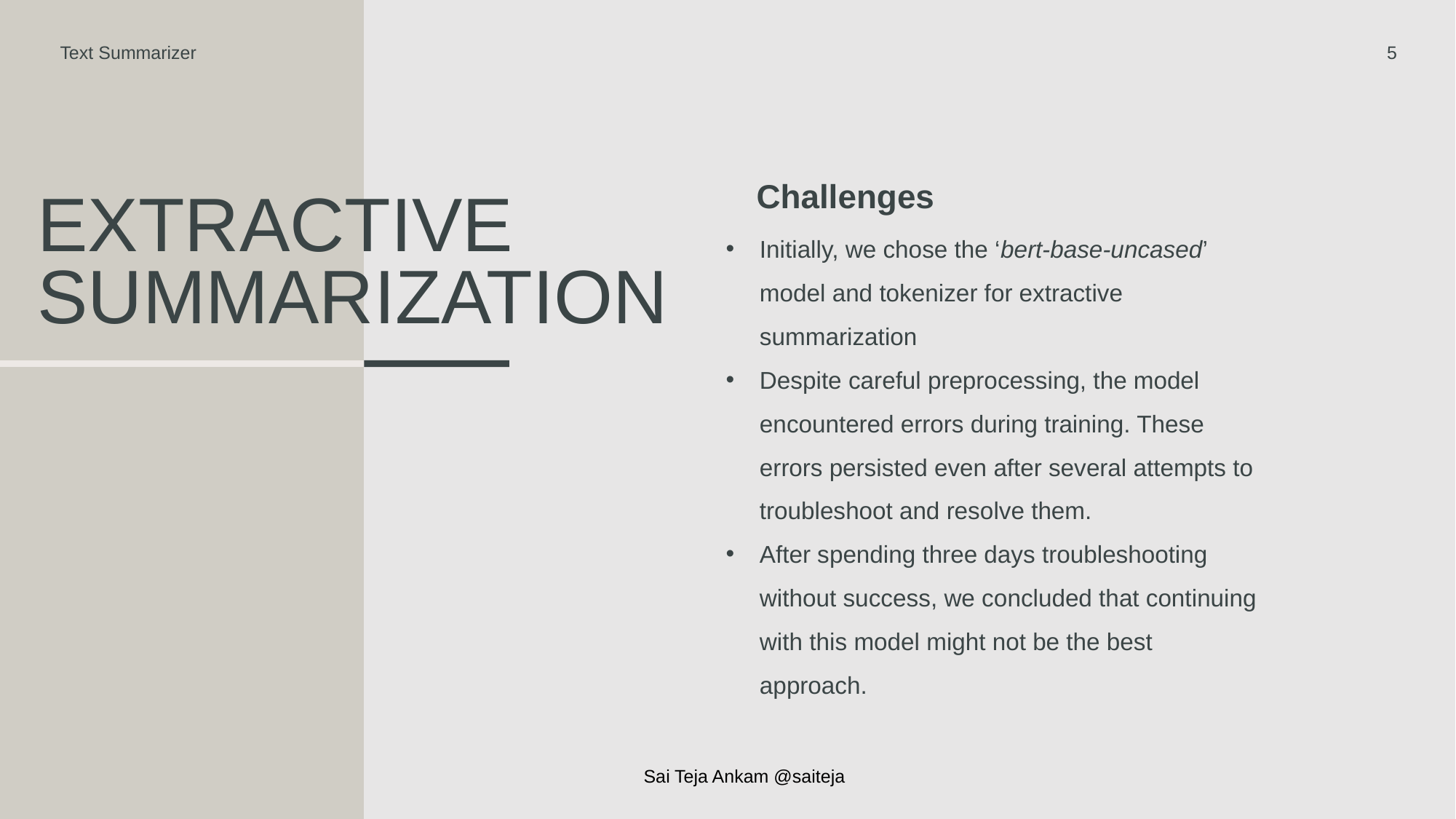

Text Summarizer
5
Challenges
# Extractive summarization
Initially, we chose the ‘bert-base-uncased’ model and tokenizer for extractive summarization
Despite careful preprocessing, the model encountered errors during training. These errors persisted even after several attempts to troubleshoot and resolve them.
After spending three days troubleshooting without success, we concluded that continuing with this model might not be the best approach.
Sai Teja Ankam @saiteja